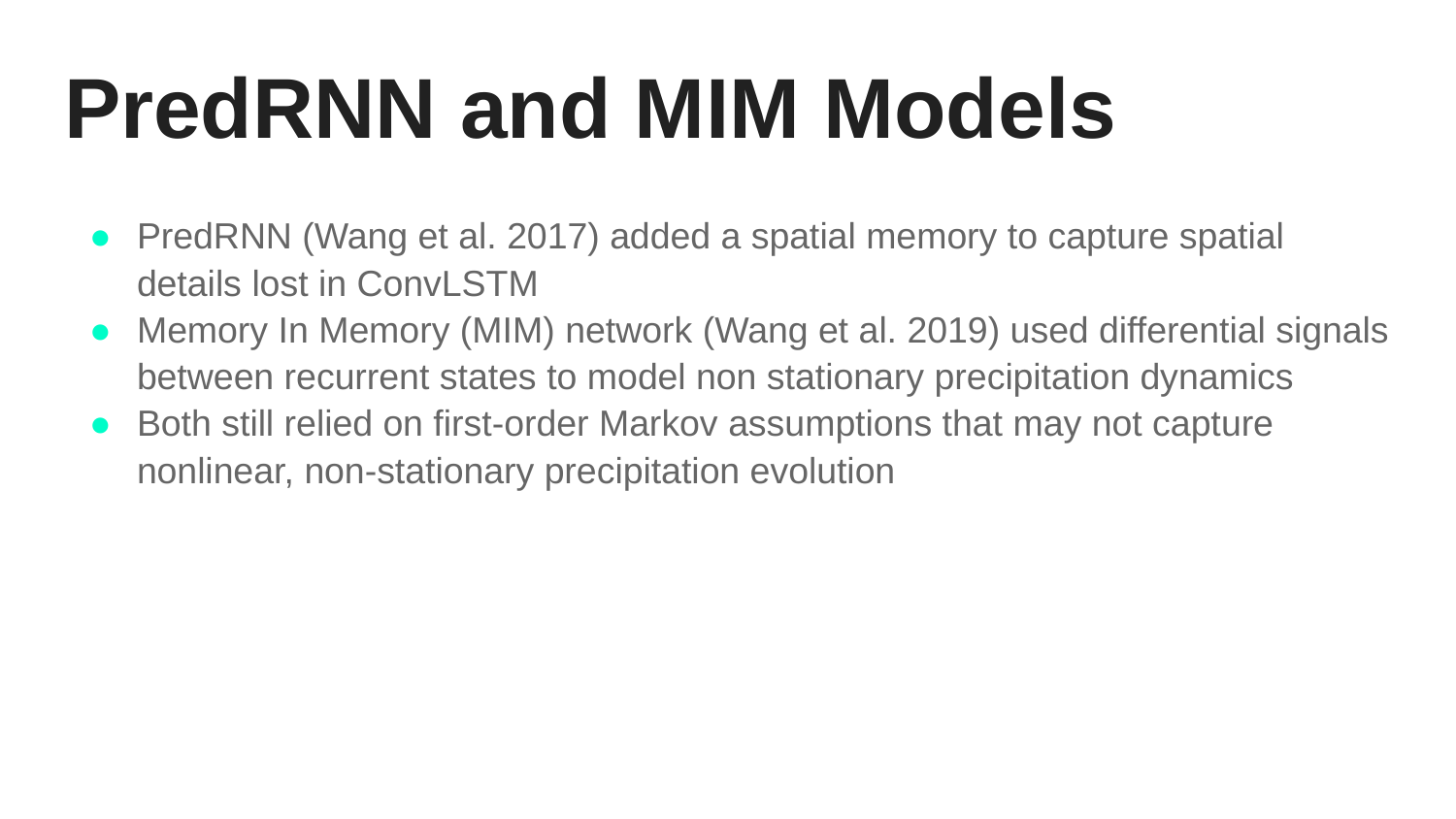

# PredRNN and MIM Models
PredRNN (Wang et al. 2017) added a spatial memory to capture spatial details lost in ConvLSTM
Memory In Memory (MIM) network (Wang et al. 2019) used differential signals between recurrent states to model non stationary precipitation dynamics
Both still relied on first-order Markov assumptions that may not capture nonlinear, non-stationary precipitation evolution